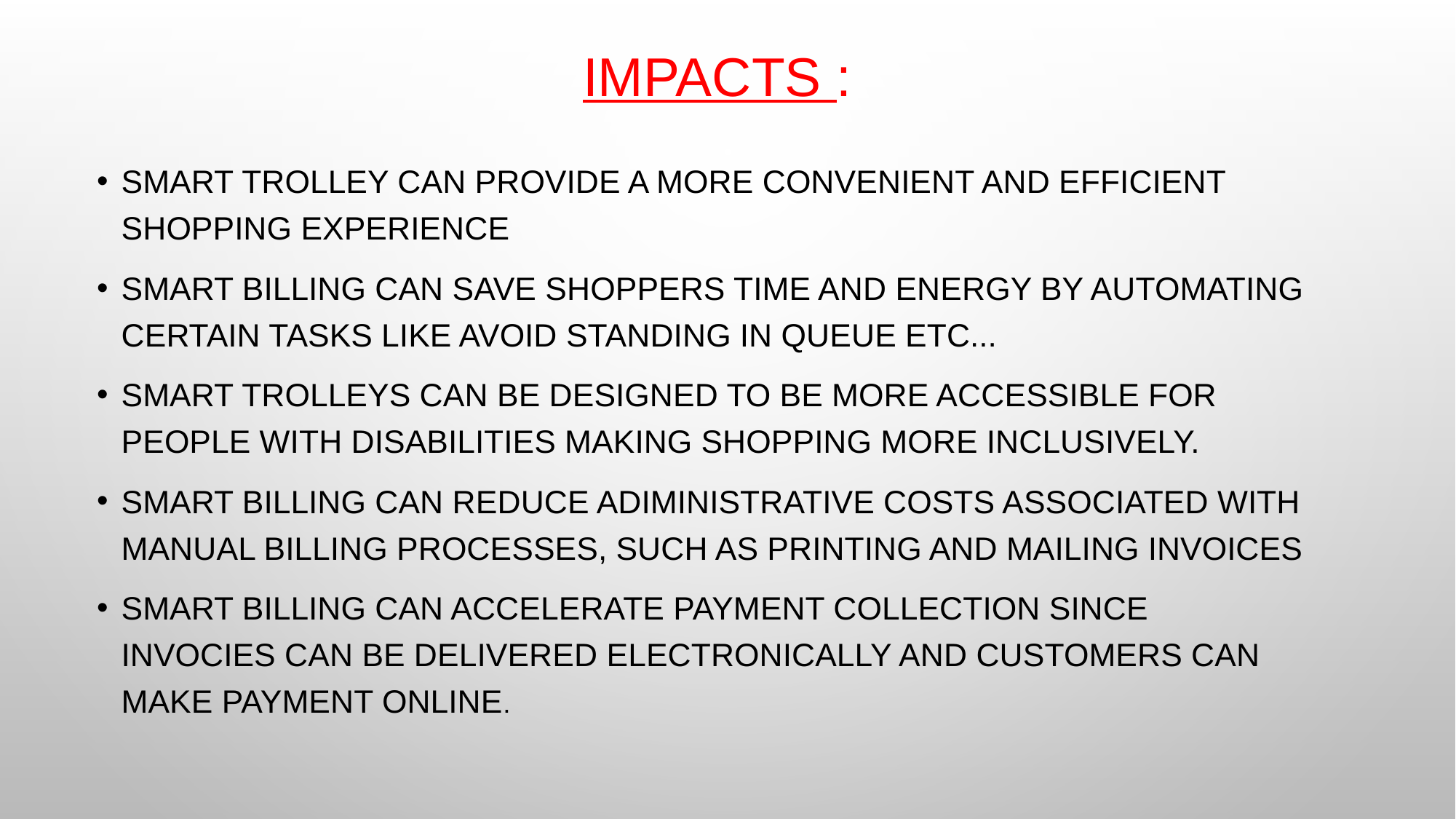

# iMPACTS :
Smart trolley can provide a more convenient and efficient shopping experience
Smart billing can save shoppers time and energy by automating certain tasks like avoid standing in queue etc...
Smart trolleys can be designed to be more accessible for people with disabilities making shopping more inclusively.
Smart billing can reduce adiministrative costs associated with manual billing processes, such as printing and mailing invoices
Smart billing can accelerate payment collection since invocies can be delivered electronically and customers can make payment online.